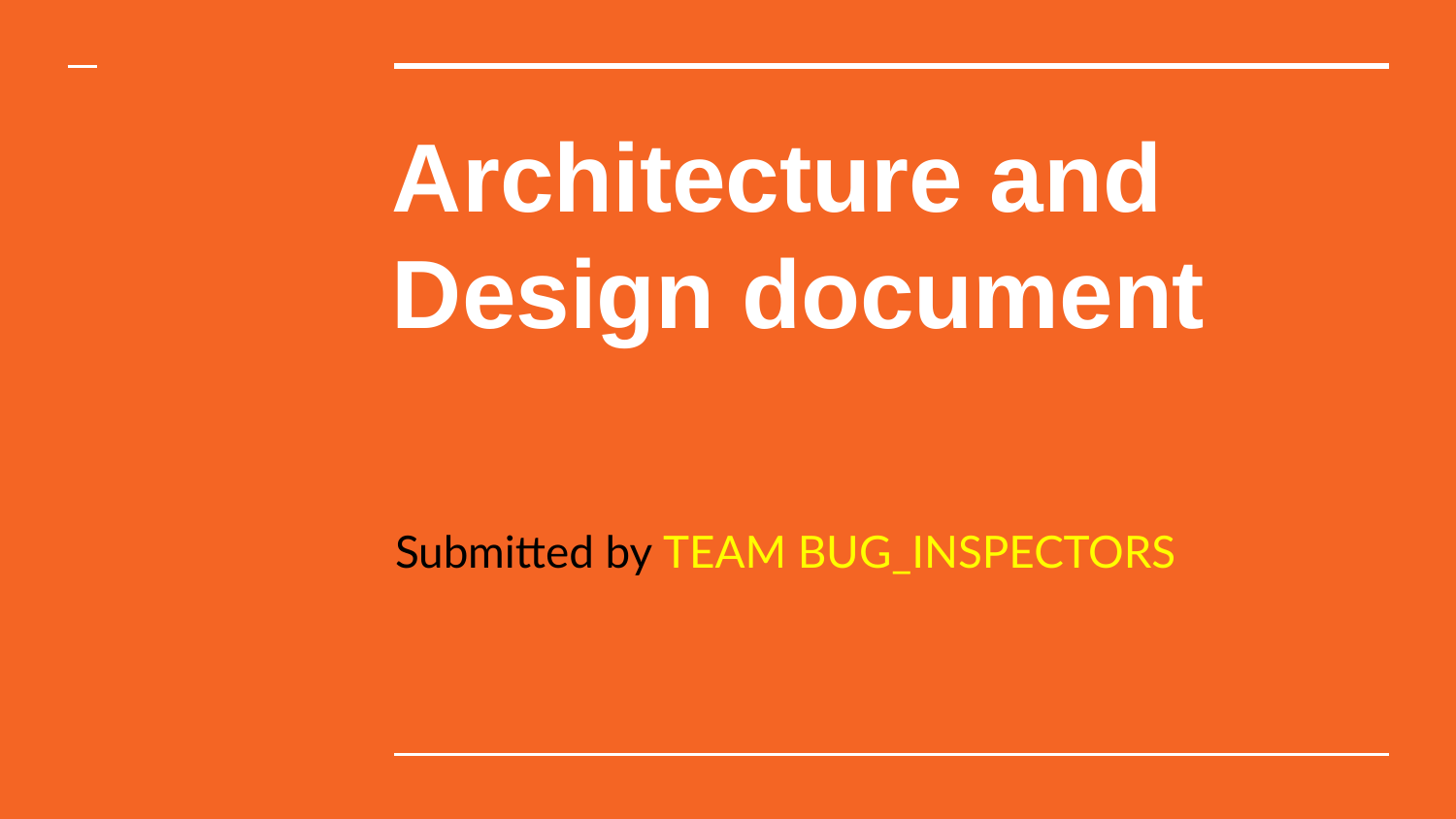

# Architecture and Design document

Submitted by TEAM BUG_INSPECTORS